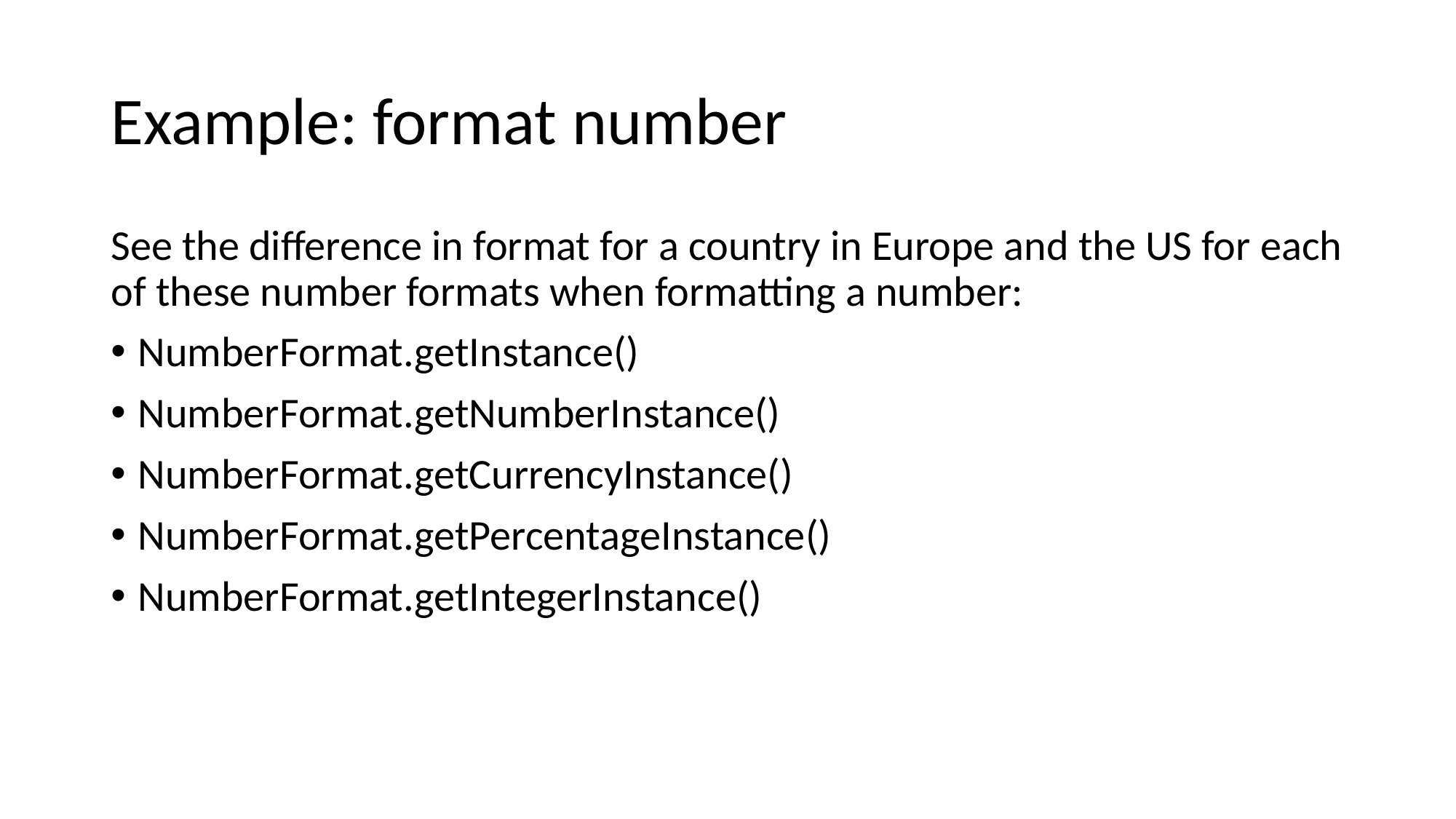

# Example: format number
See the difference in format for a country in Europe and the US for each of these number formats when formatting a number:
NumberFormat.getInstance()
NumberFormat.getNumberInstance()
NumberFormat.getCurrencyInstance()
NumberFormat.getPercentageInstance()
NumberFormat.getIntegerInstance()